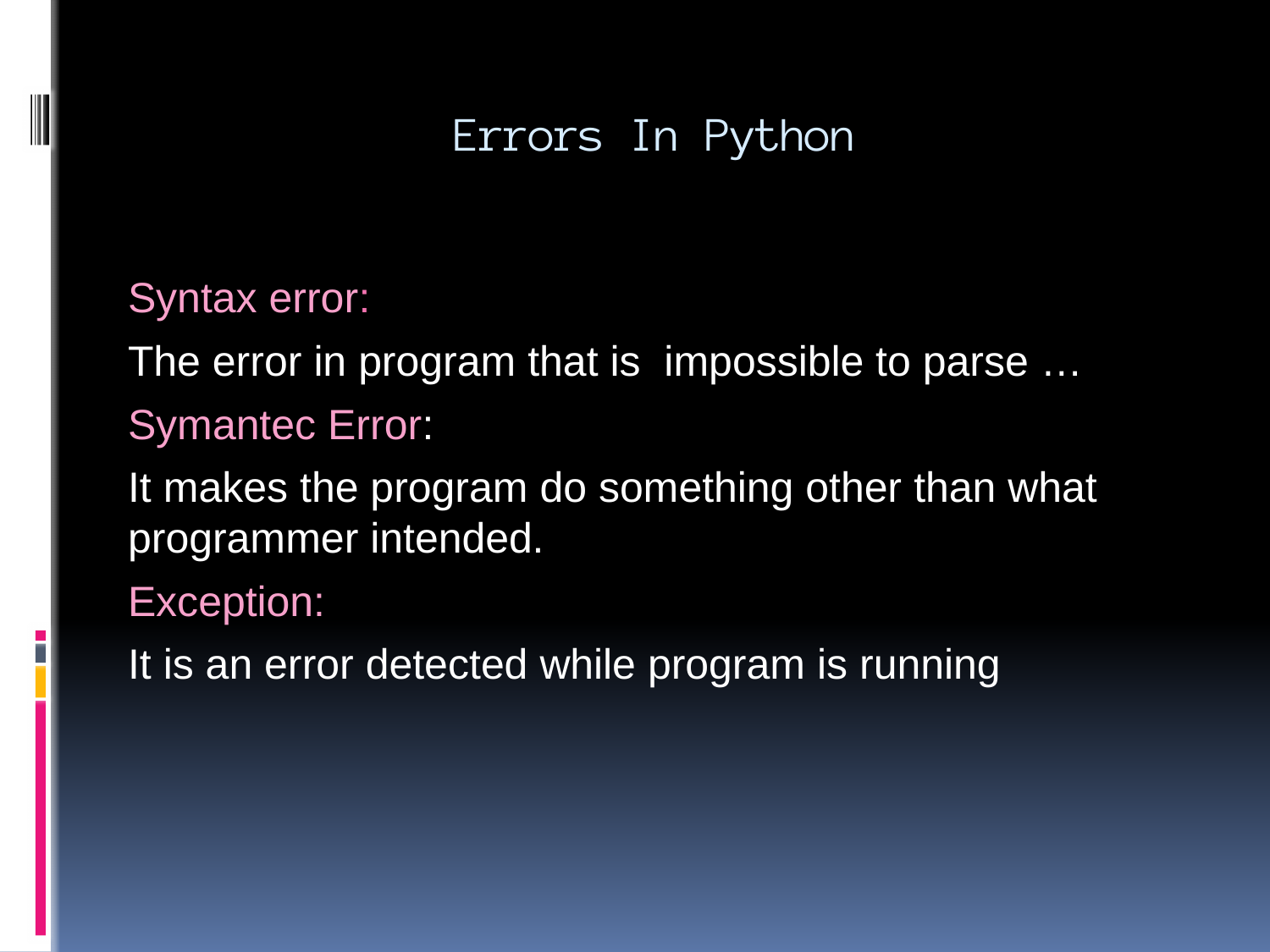

# Errors In Python
Syntax error:
The error in program that is  impossible to parse …
Symantec Error:
It makes the program do something other than what programmer intended.
Exception:
It is an error detected while program is running